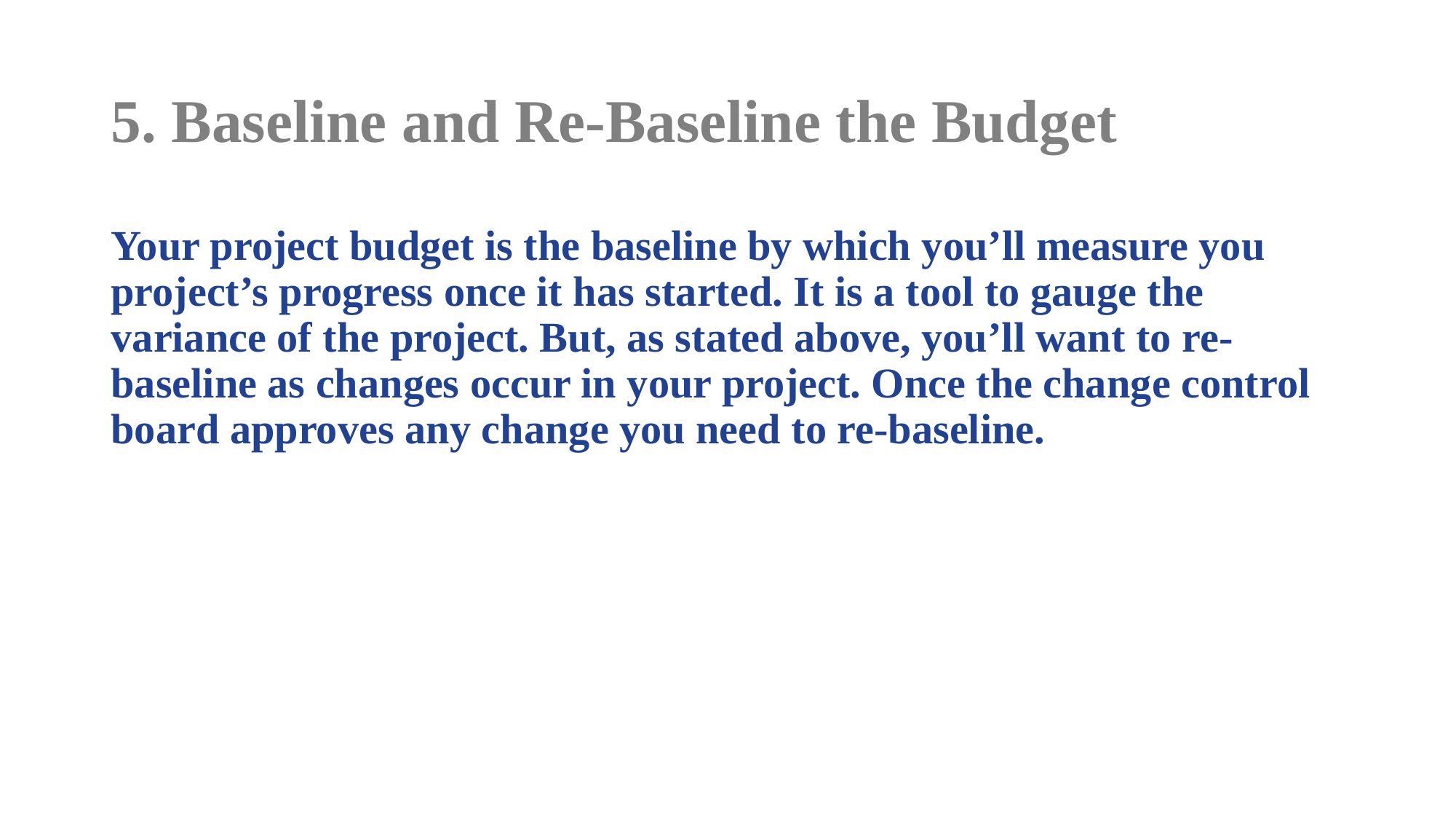

# 5. Baseline and Re-Baseline the Budget
Your project budget is the baseline by which you’ll measure you project’s progress once it has started. It is a tool to gauge the variance of the project. But, as stated above, you’ll want to re-baseline as changes occur in your project. Once the change control board approves any change you need to re-baseline.